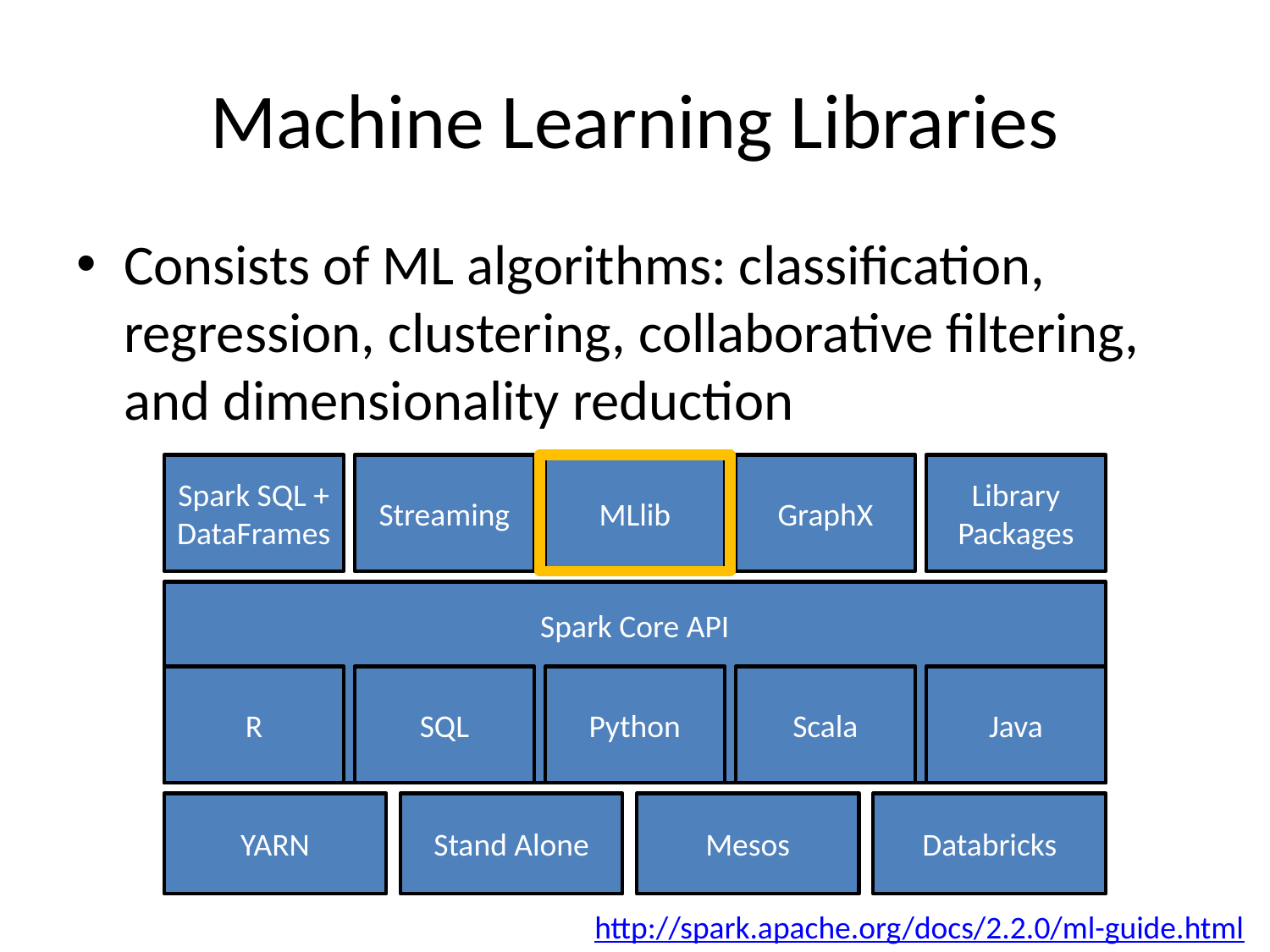

# Machine Learning Libraries
Consists of ML algorithms: classification, regression, clustering, collaborative filtering, and dimensionality reduction
Spark SQL + DataFrames
Streaming
MLlib
GraphX
Library Packages
Spark Core API

R
SQL
Python
Scala
Java
YARN
Stand Alone
Mesos
Databricks

http://spark.apache.org/docs/2.2.0/ml-guide.html